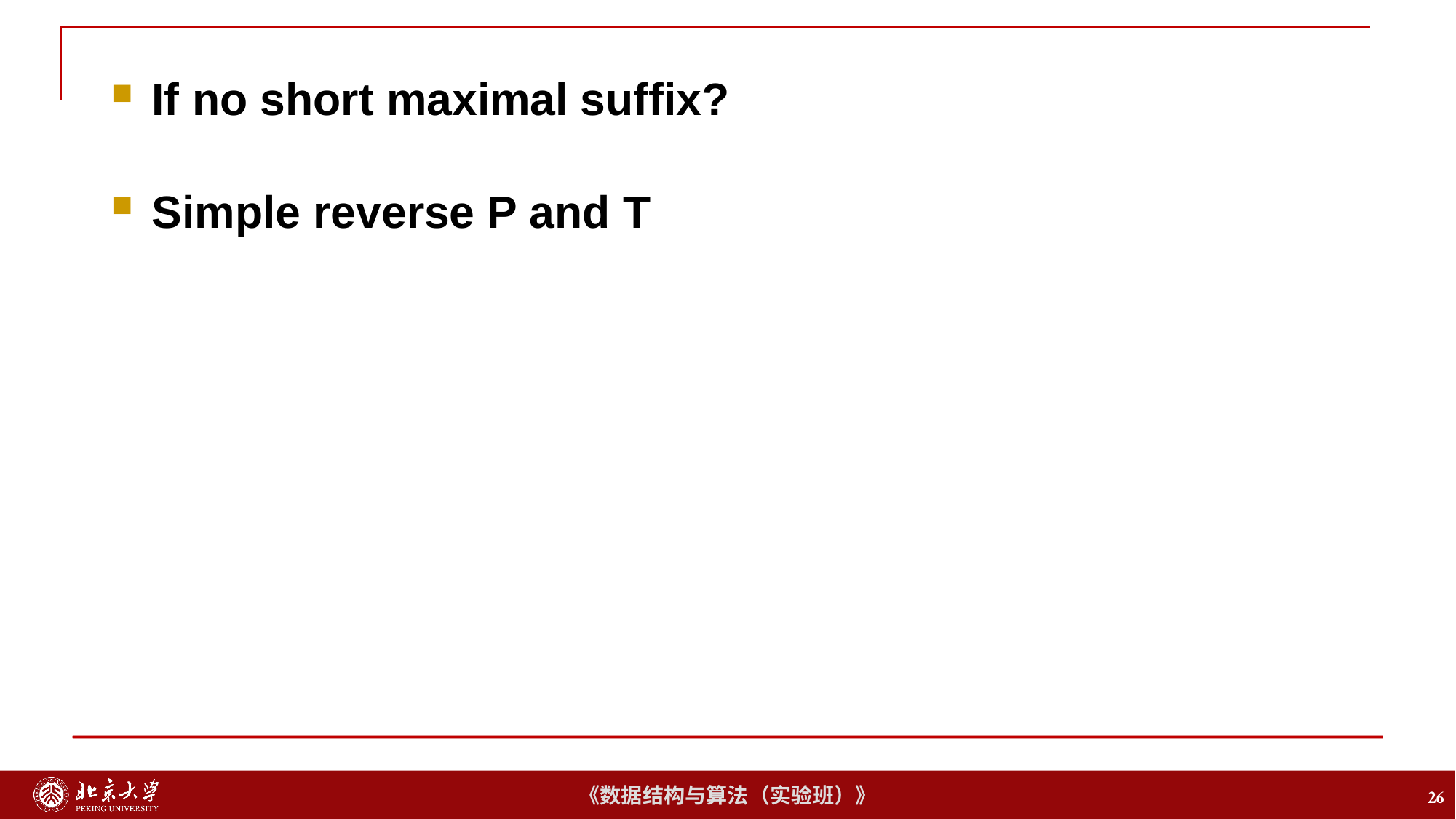

If no short maximal suffix?
Simple reverse P and T
26